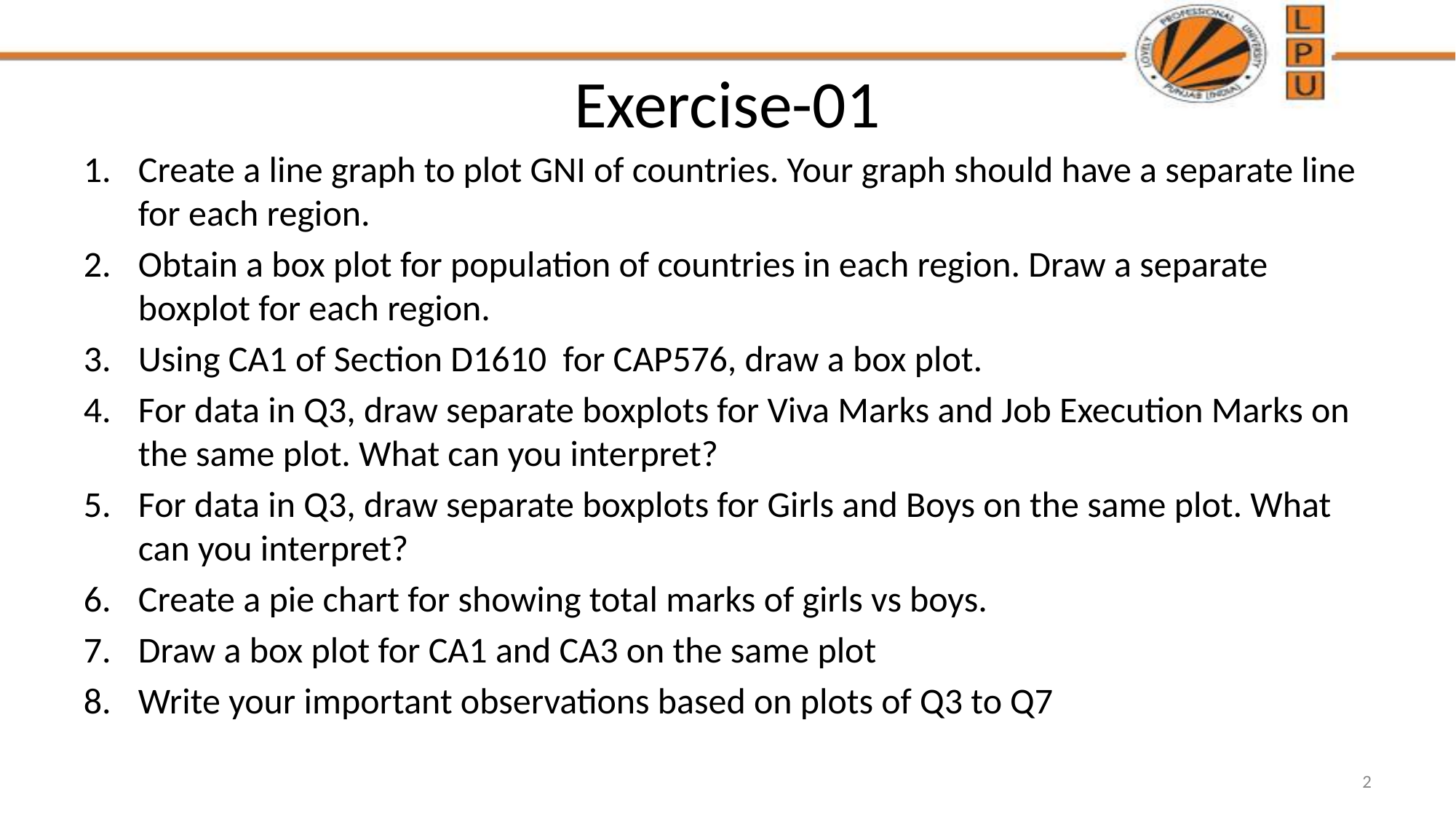

# Exercise-01
Create a line graph to plot GNI of countries. Your graph should have a separate line for each region.
Obtain a box plot for population of countries in each region. Draw a separate boxplot for each region.
Using CA1 of Section D1610  for CAP576, draw a box plot.
For data in Q3, draw separate boxplots for Viva Marks and Job Execution Marks on the same plot. What can you interpret?
For data in Q3, draw separate boxplots for Girls and Boys on the same plot. What can you interpret?
Create a pie chart for showing total marks of girls vs boys.
Draw a box plot for CA1 and CA3 on the same plot
Write your important observations based on plots of Q3 to Q7

2